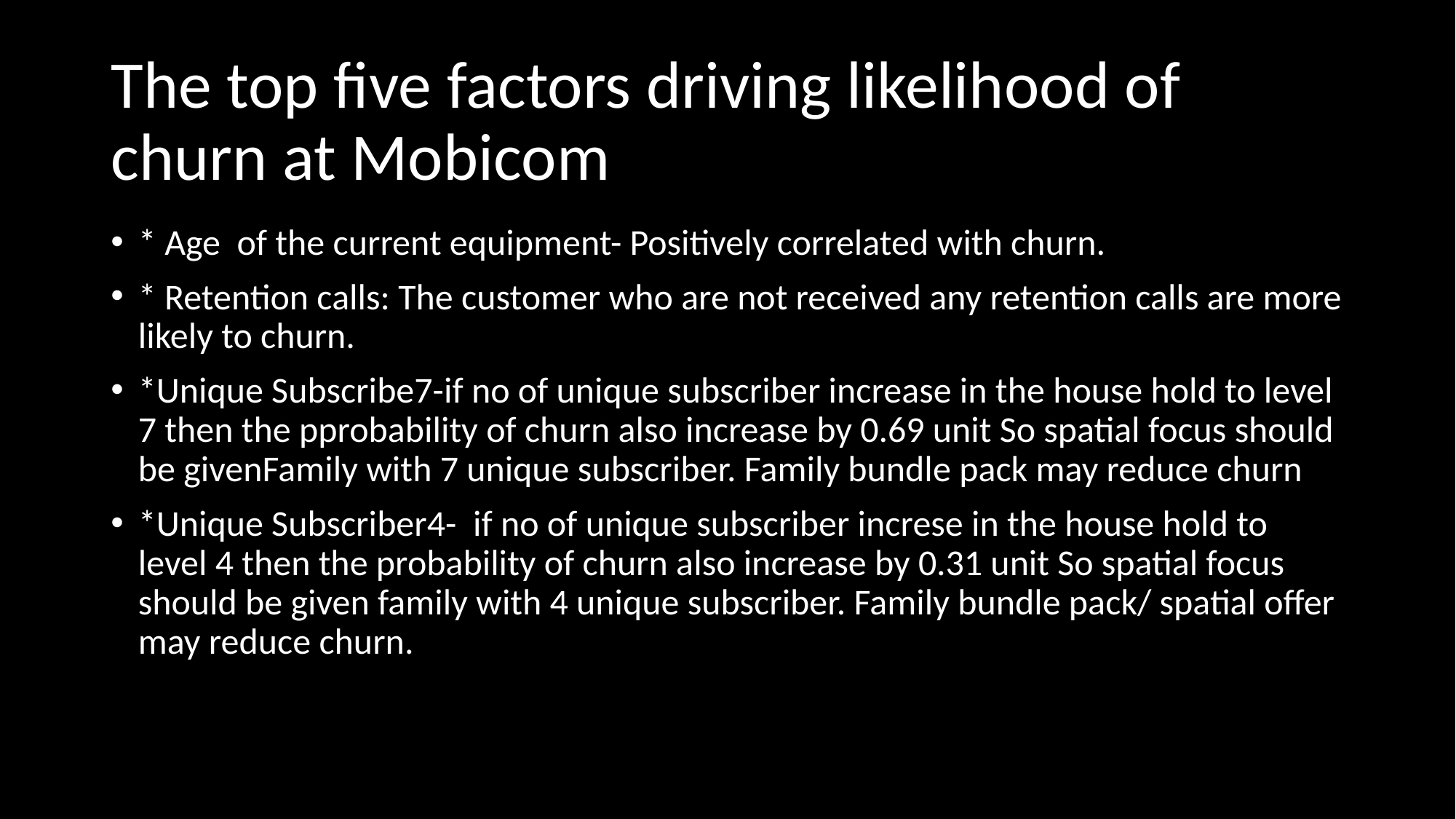

# The top five factors driving likelihood of churn at Mobicom
* Age  of the current equipment- Positively correlated with churn.
* Retention calls: The customer who are not received any retention calls are more likely to churn.
*Unique Subscribe7-if no of unique subscriber increase in the house hold to level 7 then the pprobability of churn also increase by 0.69 unit So spatial focus should be givenFamily with 7 unique subscriber. Family bundle pack may reduce churn
*Unique Subscriber4-  if no of unique subscriber increse in the house hold to level 4 then the probability of churn also increase by 0.31 unit So spatial focus should be given family with 4 unique subscriber. Family bundle pack/ spatial offer may reduce churn.